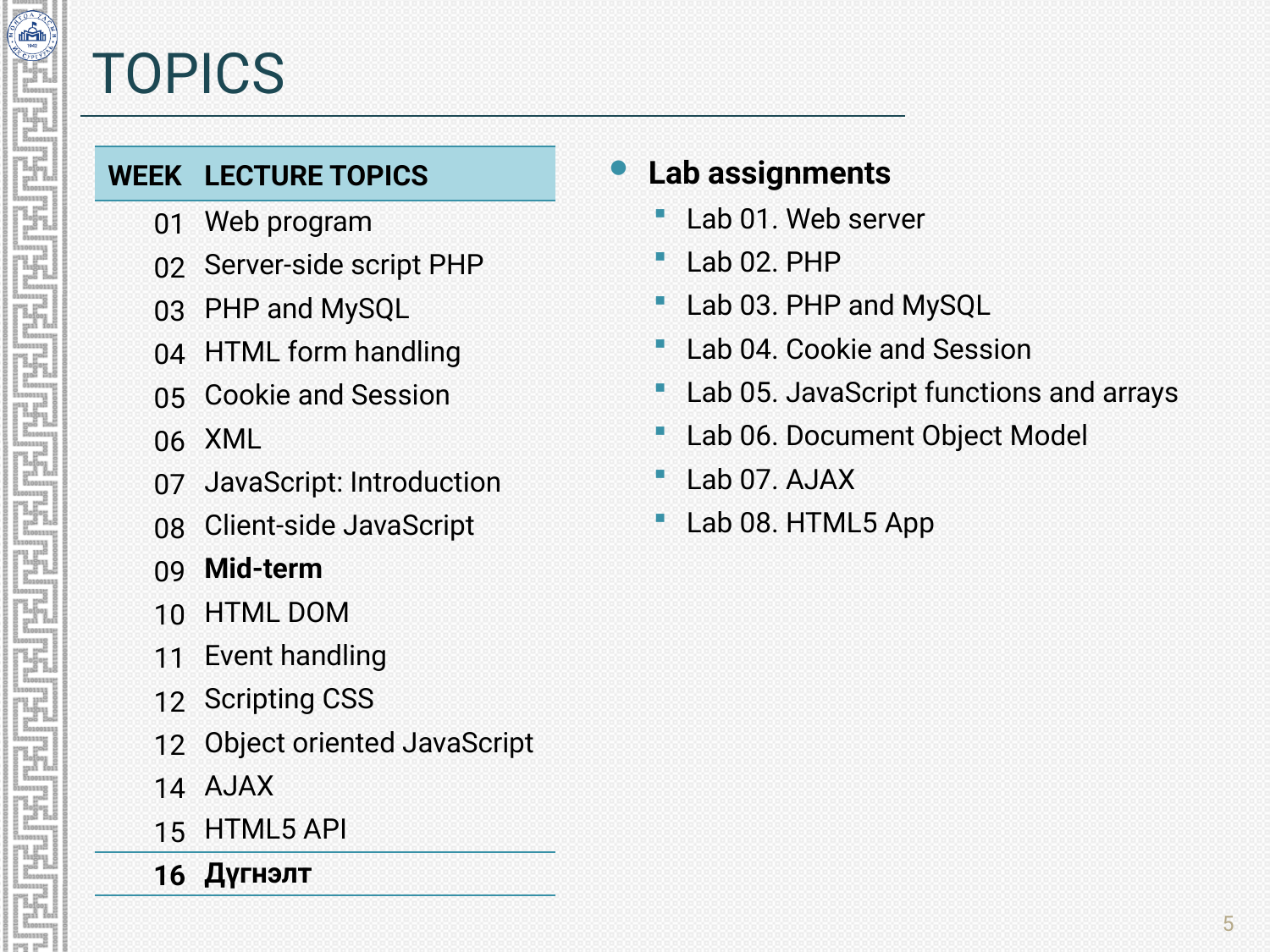

# Topics
| WEEK | LECTURE TOPICS |
| --- | --- |
| 01 | Web program |
| 02 | Server-side script PHP |
| 03 | PHP and MySQL |
| 04 | HTML form handling |
| 05 | Cookie and Session |
| 06 | XML |
| 07 | JavaScript: Introduction |
| 08 | Client-side JavaScript |
| 09 | Mid-term |
| 10 | HTML DOM |
| 11 | Event handling |
| 12 | Scripting CSS |
| 12 | Object oriented JavaScript |
| 14 | AJAX |
| 15 | HTML5 API |
| 16 | Дүгнэлт |
Lab assignments
Lab 01. Web server
Lab 02. PHP
Lab 03. PHP and MySQL
Lab 04. Cookie and Session
Lab 05. JavaScript functions and arrays
Lab 06. Document Object Model
Lab 07. AJAX
Lab 08. HTML5 App

5